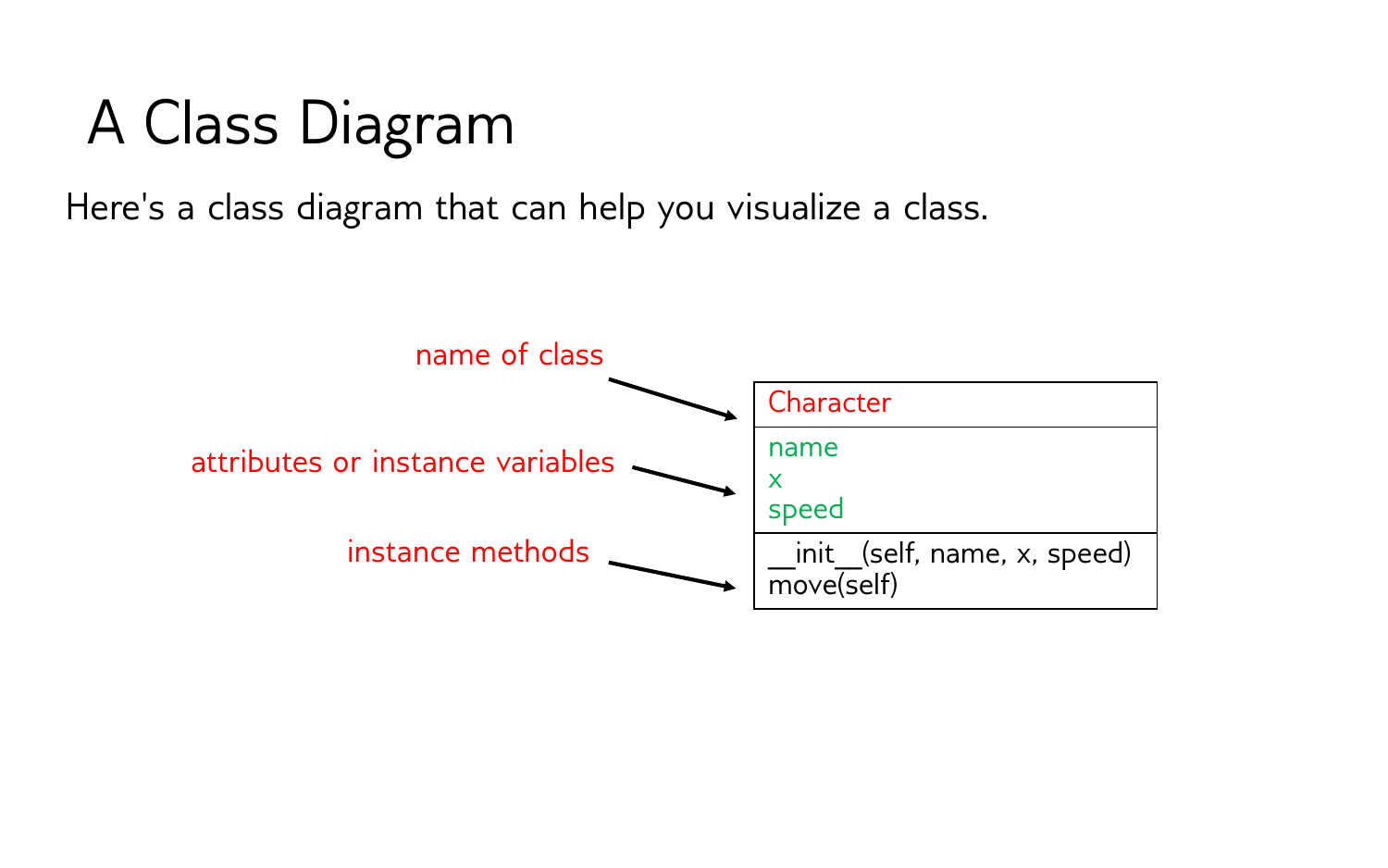

# A Class Diagram
Here's a class diagram that can help you visualize a class.
name of class
| Character |
| --- |
| name x speed |
| \_\_init\_\_(self, name, x, speed) move(self) |
attributes or instance variables
instance methods